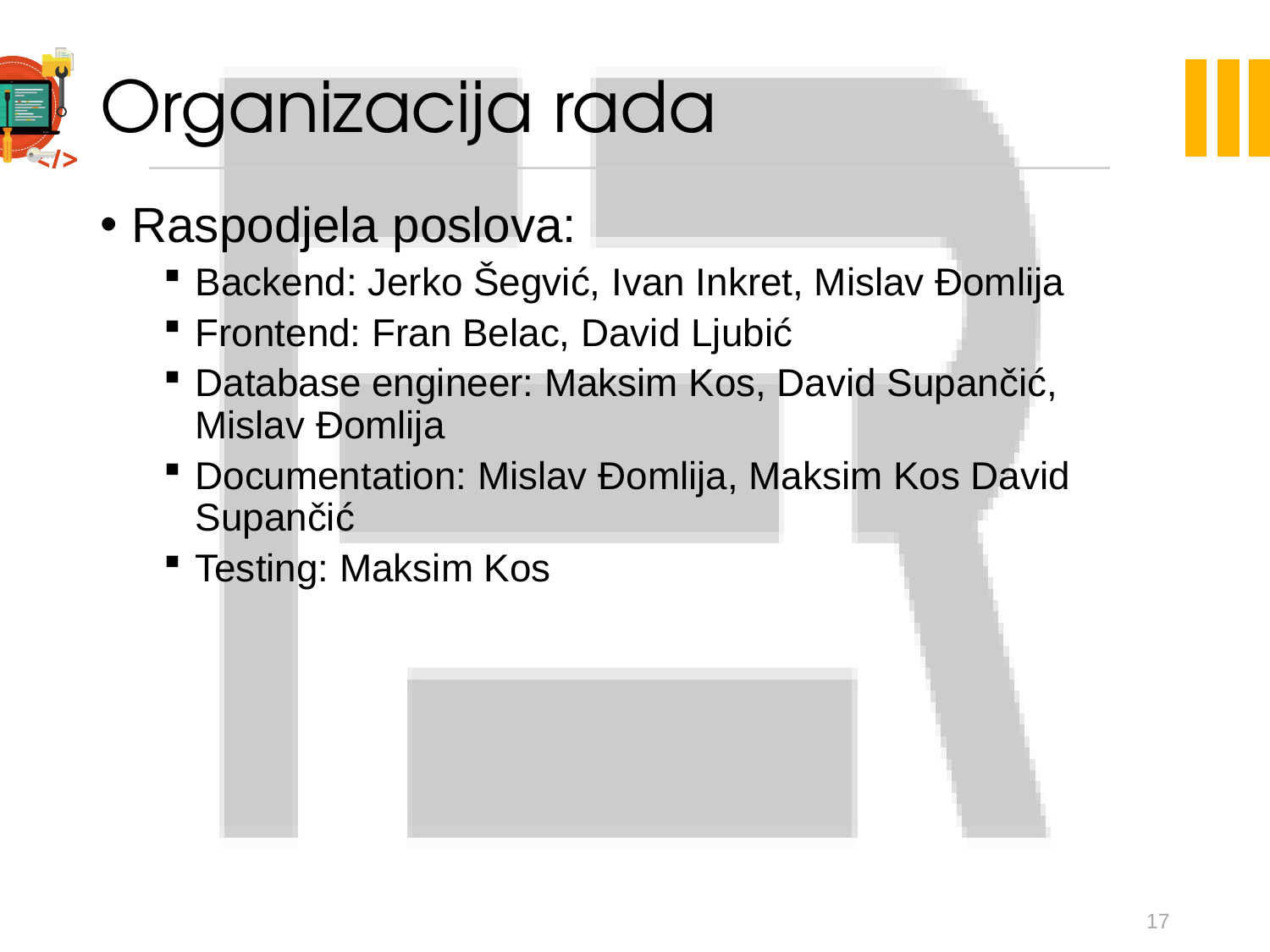

# Organizacija rada
Raspodjela poslova:
Backend: Jerko Šegvić, Ivan Inkret, Mislav Đomlija
Frontend: Fran Belac, David Ljubić
Database engineer: Maksim Kos, David Supančić, Mislav Đomlija
Documentation: Mislav Đomlija, Maksim Kos David Supančić
Testing: Maksim Kos
17